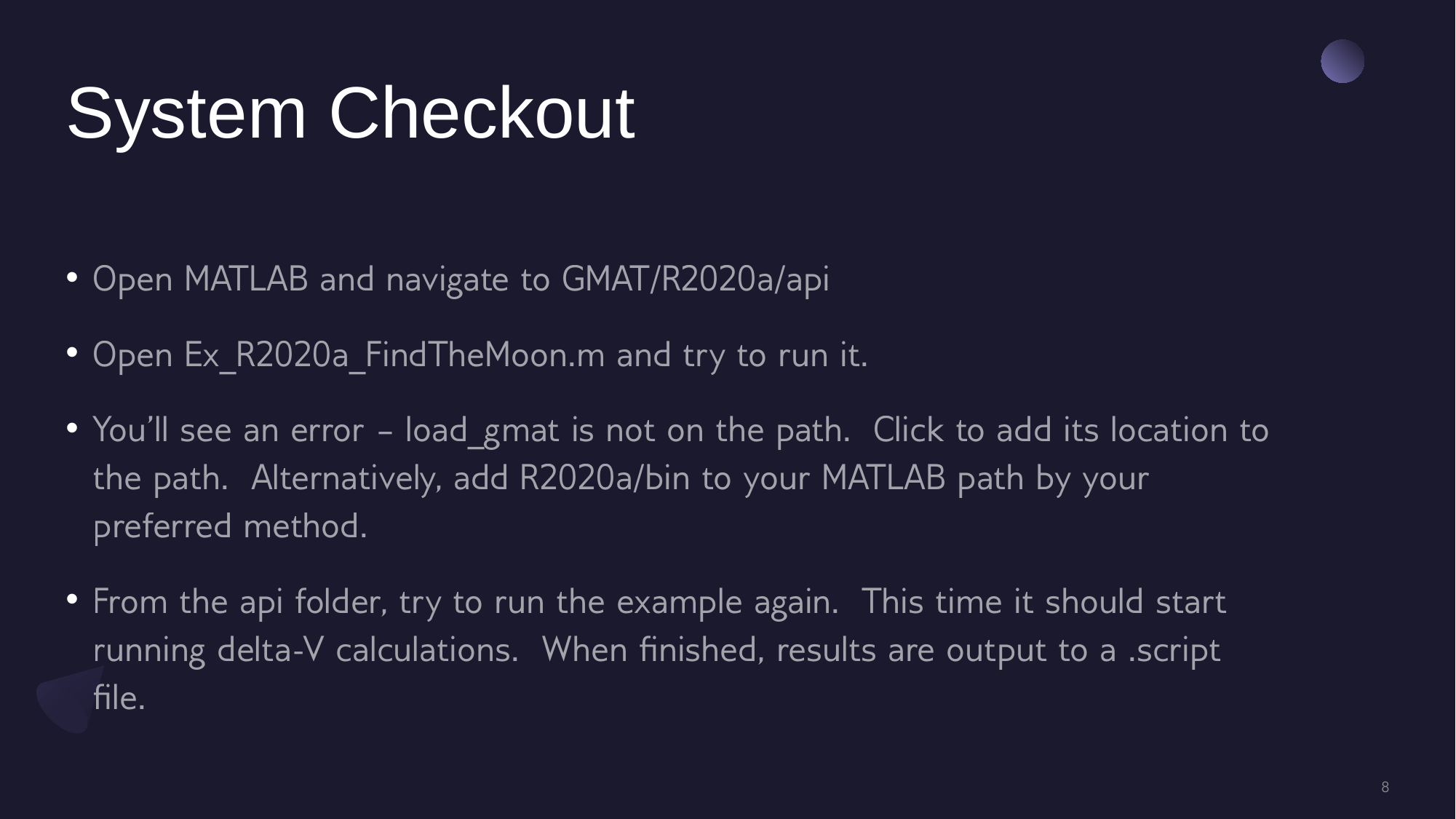

# System Checkout
Open MATLAB and navigate to GMAT/R2020a/api
Open Ex_R2020a_FindTheMoon.m and try to run it.
You’ll see an error – load_gmat is not on the path.  Click to add its location to the path.  Alternatively, add R2020a/bin to your MATLAB path by your preferred method.
From the api folder, try to run the example again.  This time it should start running delta-V calculations.  When finished, results are output to a .script file.
8